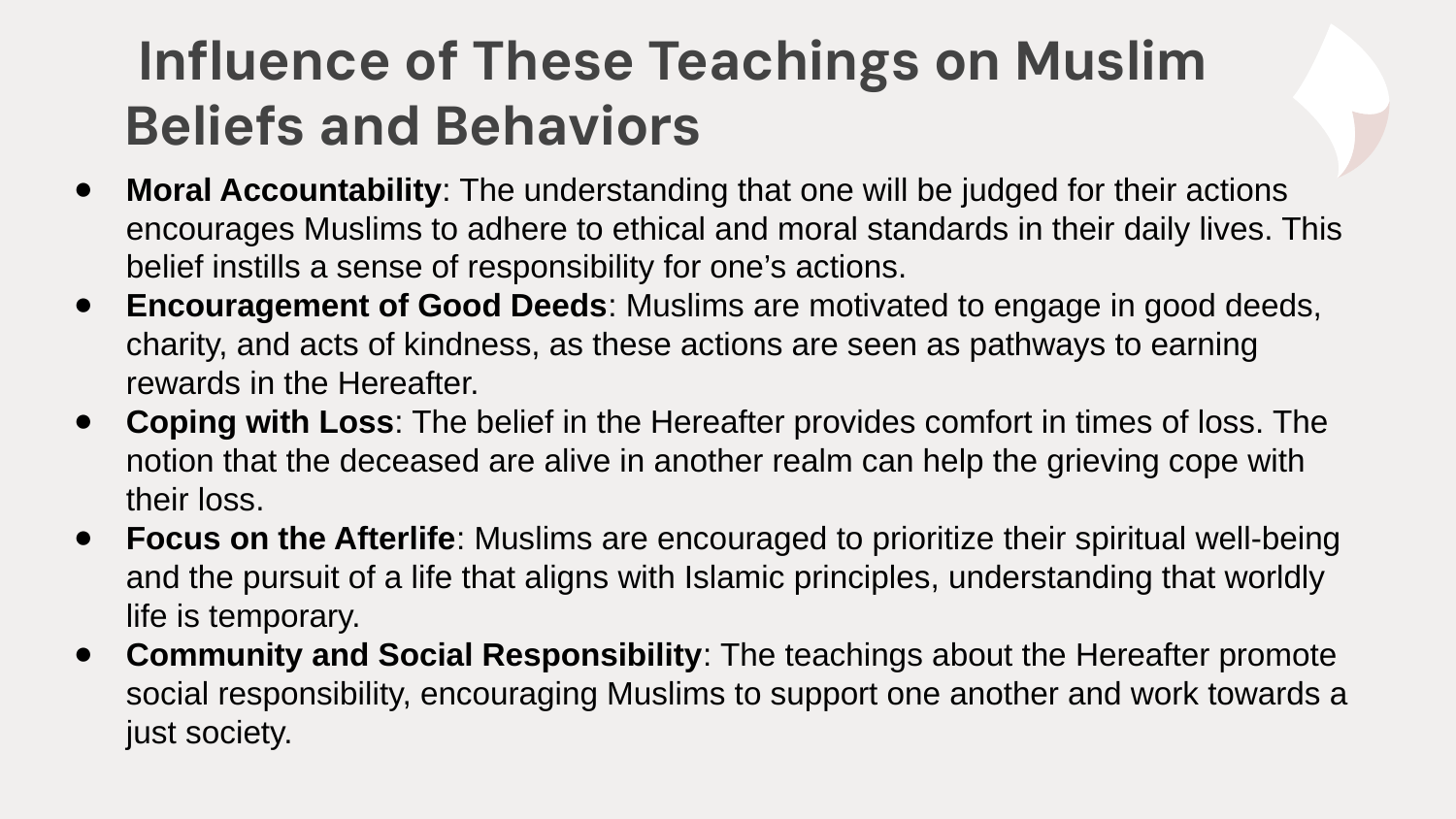

# Influence of These Teachings on Muslim Beliefs and Behaviors
Moral Accountability: The understanding that one will be judged for their actions encourages Muslims to adhere to ethical and moral standards in their daily lives. This belief instills a sense of responsibility for one’s actions.
Encouragement of Good Deeds: Muslims are motivated to engage in good deeds, charity, and acts of kindness, as these actions are seen as pathways to earning rewards in the Hereafter.
Coping with Loss: The belief in the Hereafter provides comfort in times of loss. The notion that the deceased are alive in another realm can help the grieving cope with their loss.
Focus on the Afterlife: Muslims are encouraged to prioritize their spiritual well-being and the pursuit of a life that aligns with Islamic principles, understanding that worldly life is temporary.
Community and Social Responsibility: The teachings about the Hereafter promote social responsibility, encouraging Muslims to support one another and work towards a just society.